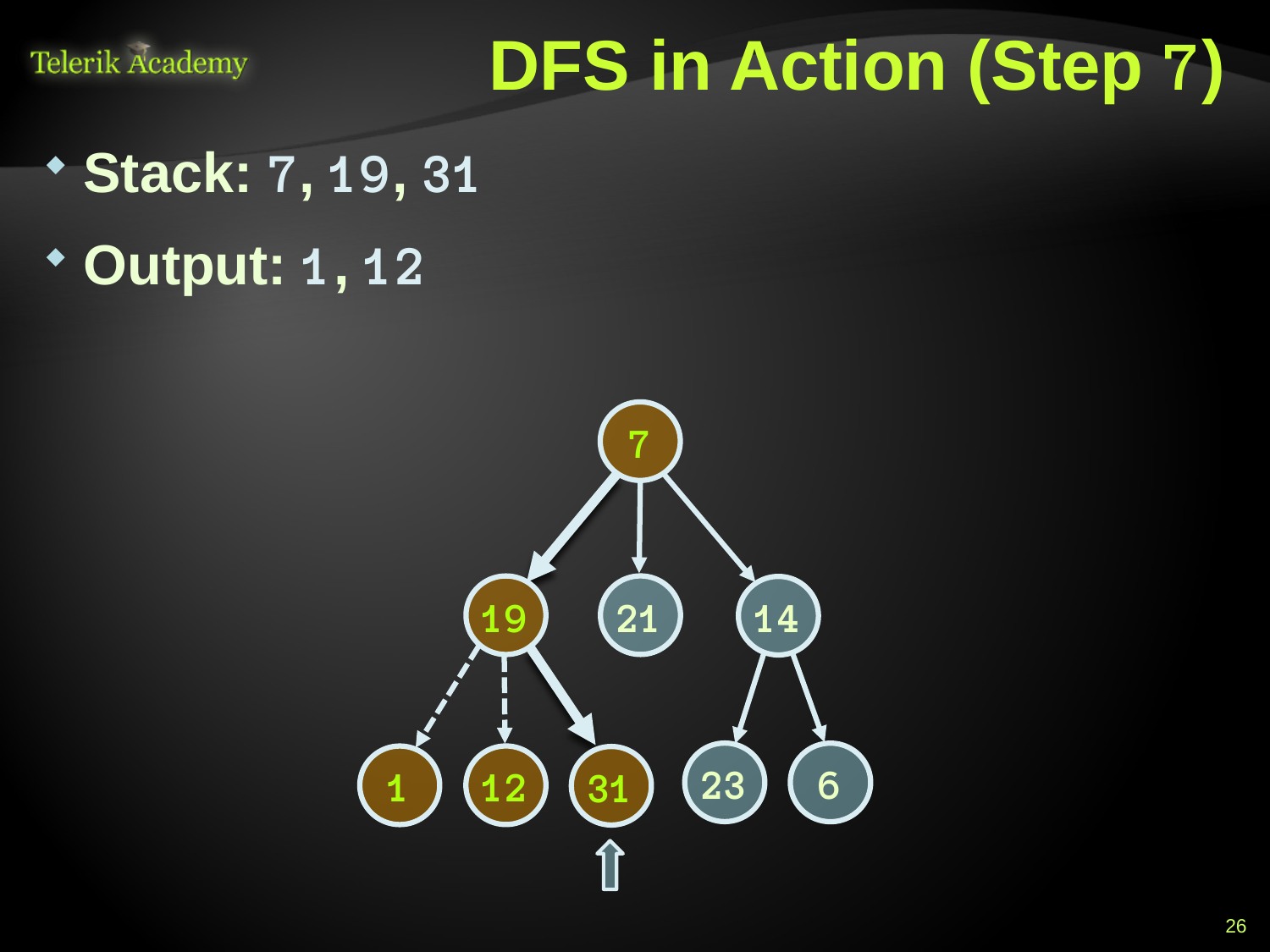

# DFS in Action (Step 7)
Stack: 7, 19, 31
Output: 1, 12
7

21
19
14

23
6
12
1
31

26